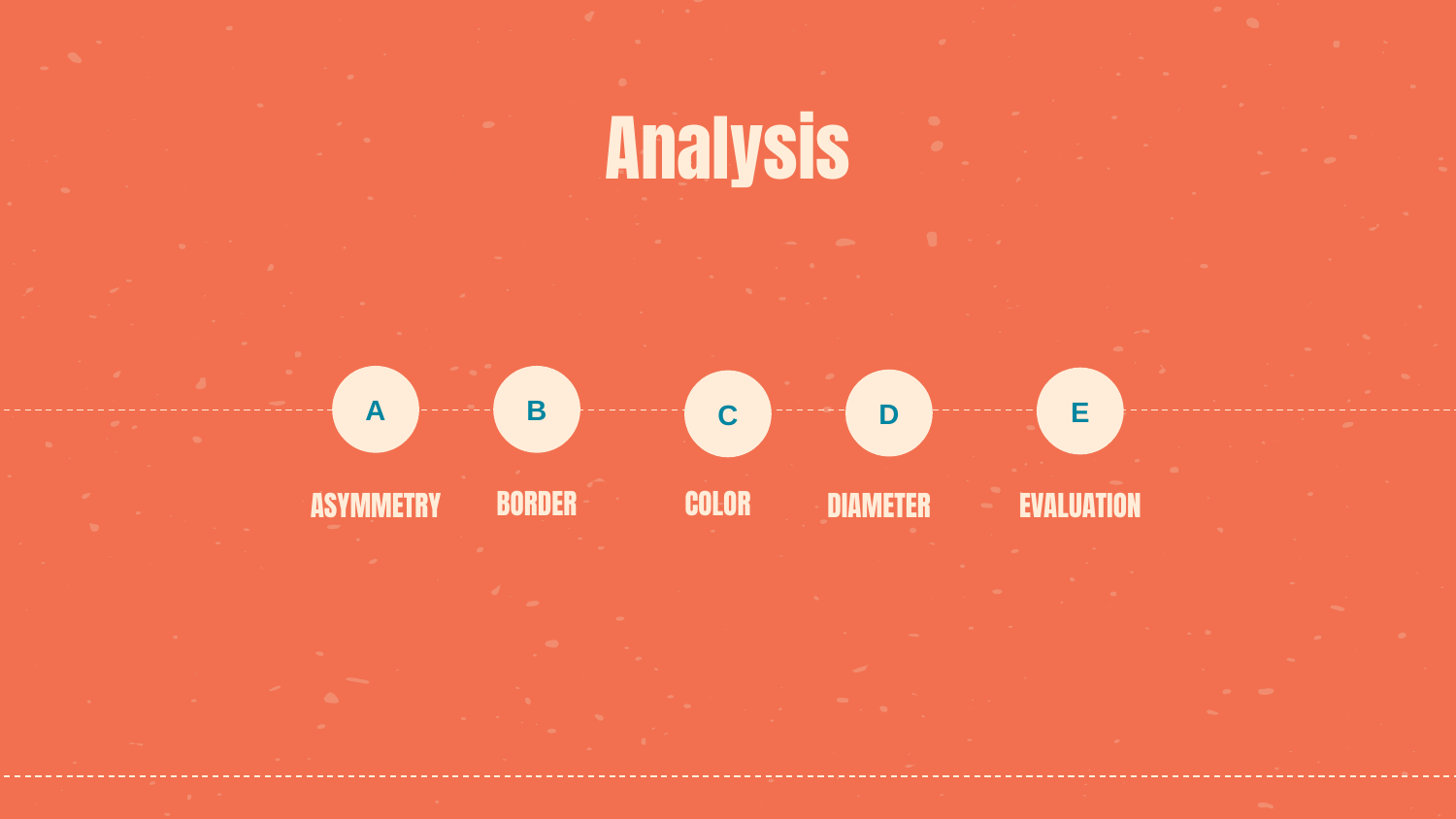

Analysis
A
B
E
D
C
# BORDER
COLOR
ASYMMETRY
DIAMETER
EVALUATION